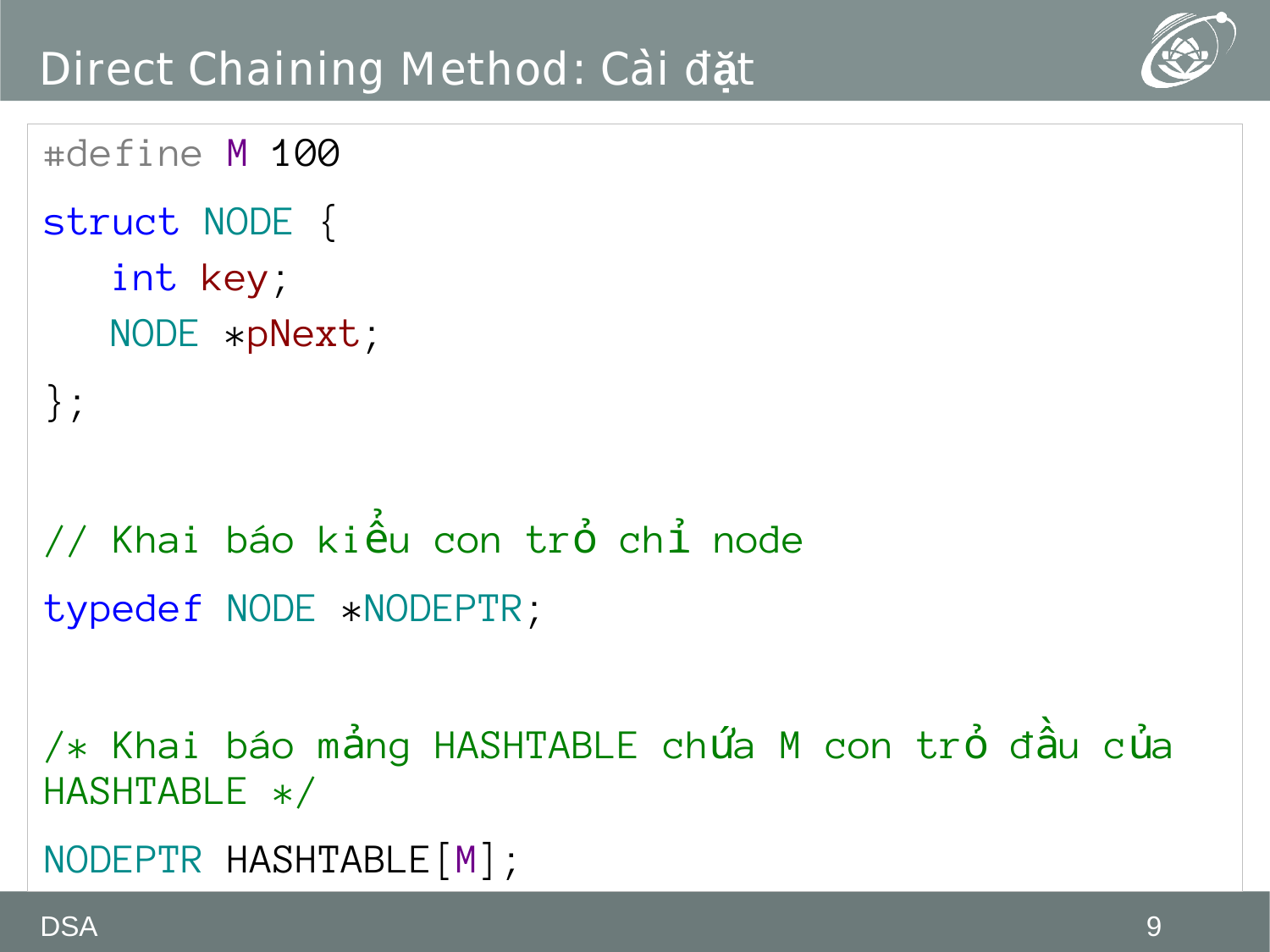

# Direct Chaining Method: Cài đặt
#define M 100
struct NODE {
int key;
NODE *pNext;
};

// Khai báo kiểu con trỏ chỉ node
typedef NODE *NODEPTR;

/* Khai báo mảng HASHTABLE chứa M con trỏ đầu của HASHTABLE */
NODEPTR HASHTABLE[M];
DSA
9